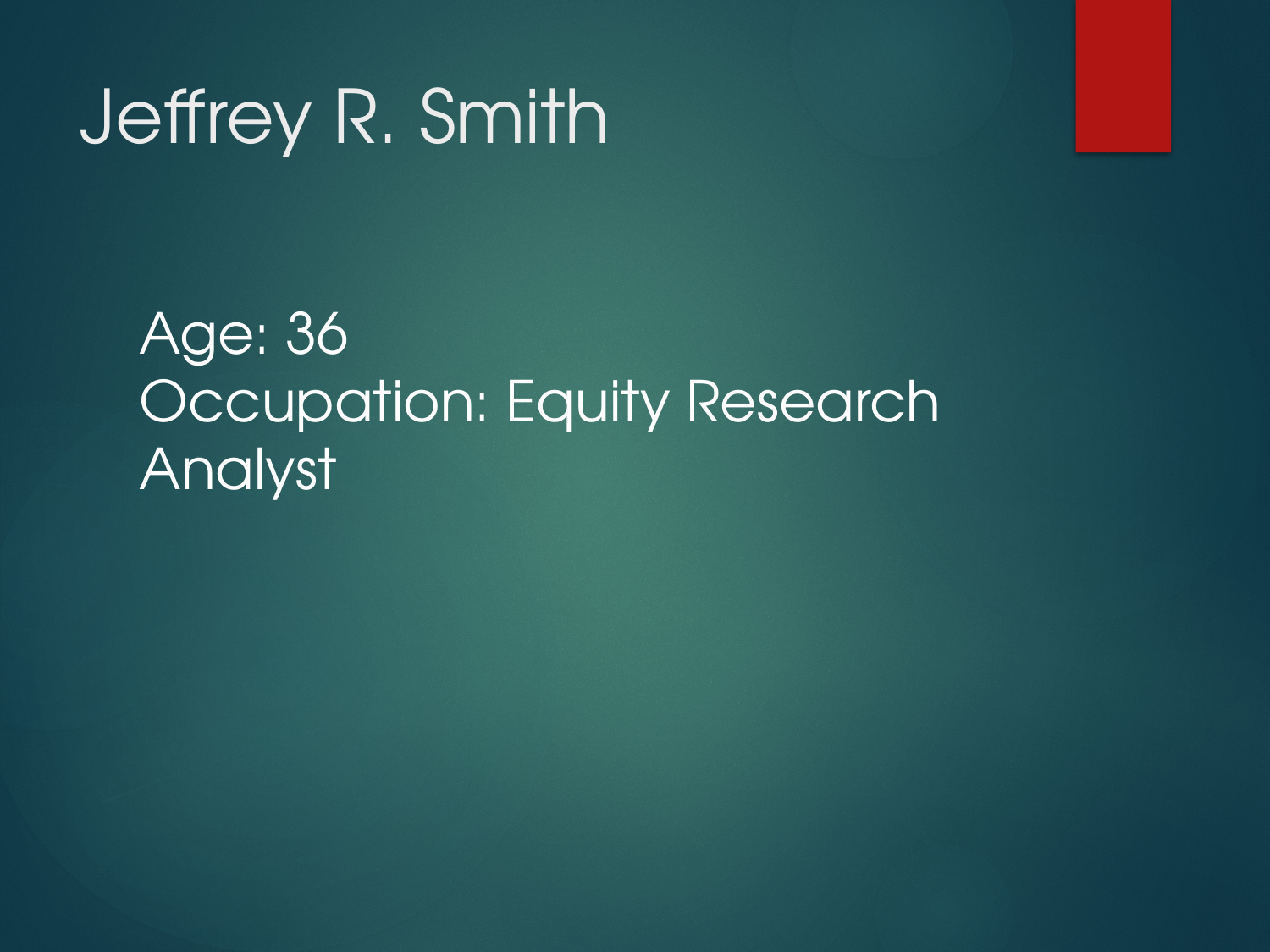

# Jeffrey R. Smith

Age: 36
Occupation: Equity Research Analyst